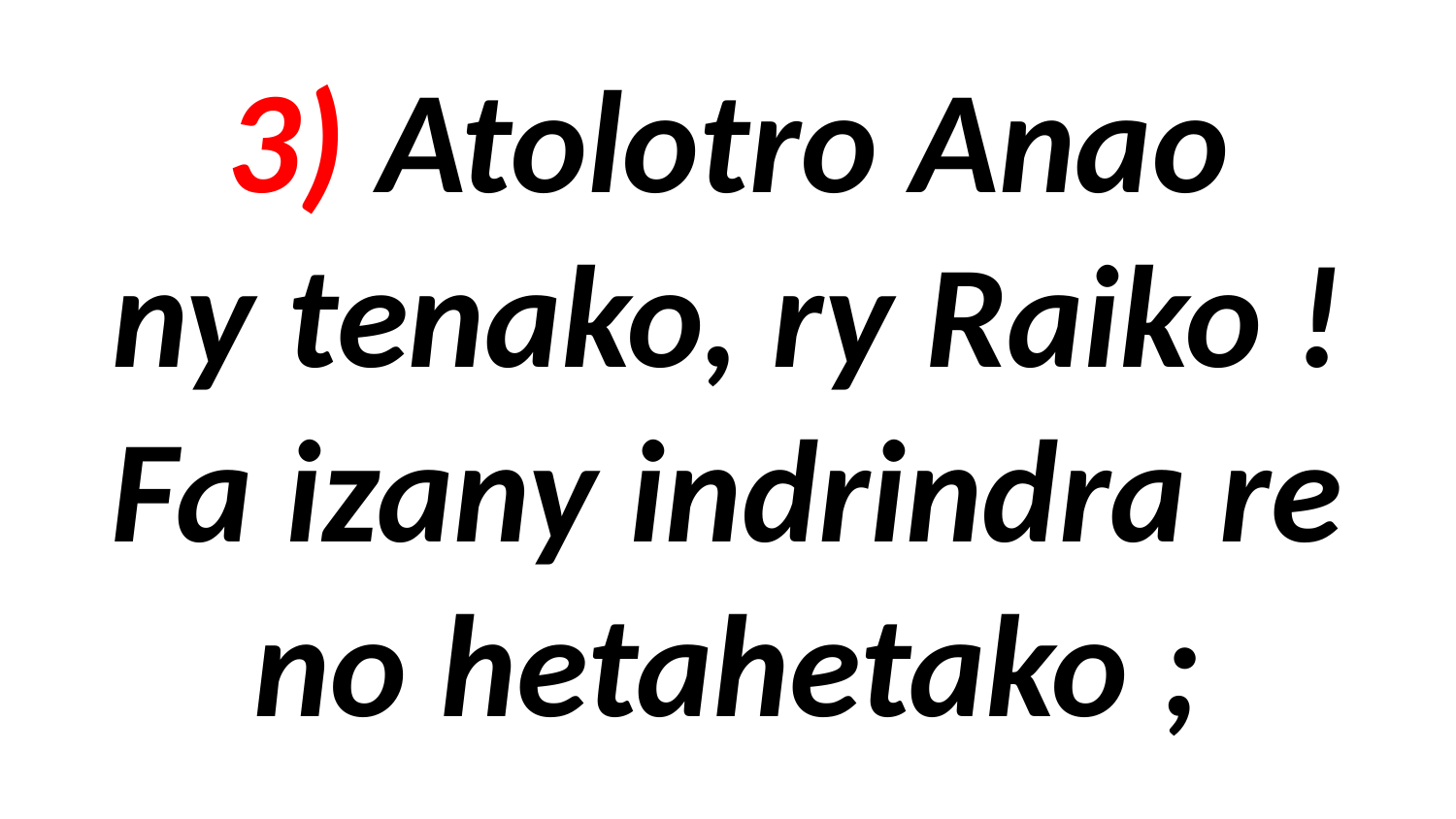

# 3) Atolotro Anao ny tenako, ry Raiko ! Fa izany indrindra re no hetahetako ;